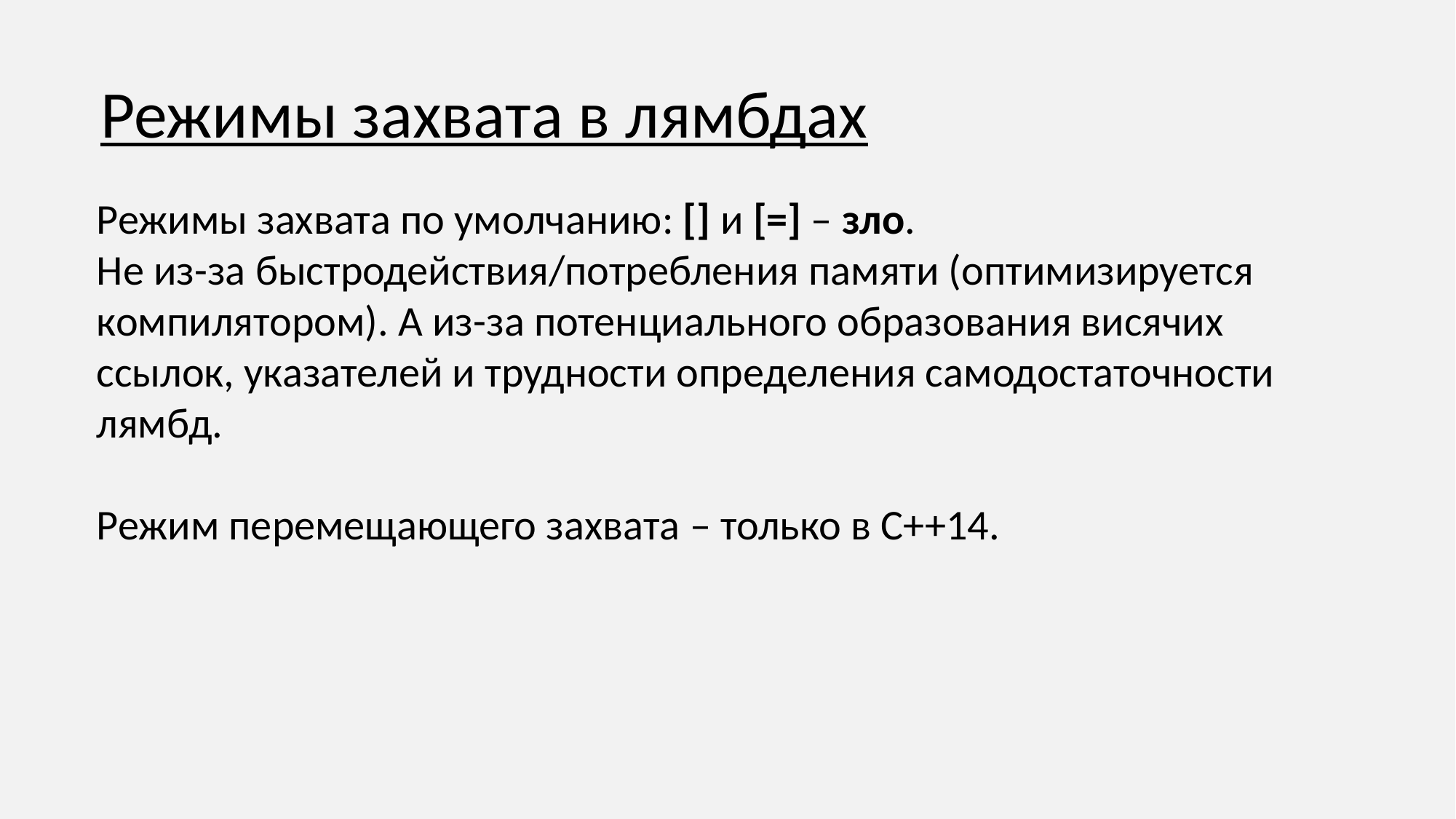

Режимы захвата в лямбдах
Режимы захвата по умолчанию: [] и [=] – зло.
Не из-за быстродействия/потребления памяти (оптимизируется компилятором). А из-за потенциального образования висячих ссылок, указателей и трудности определения самодостаточности лямбд.

Режим перемещающего захвата – только в С++14.